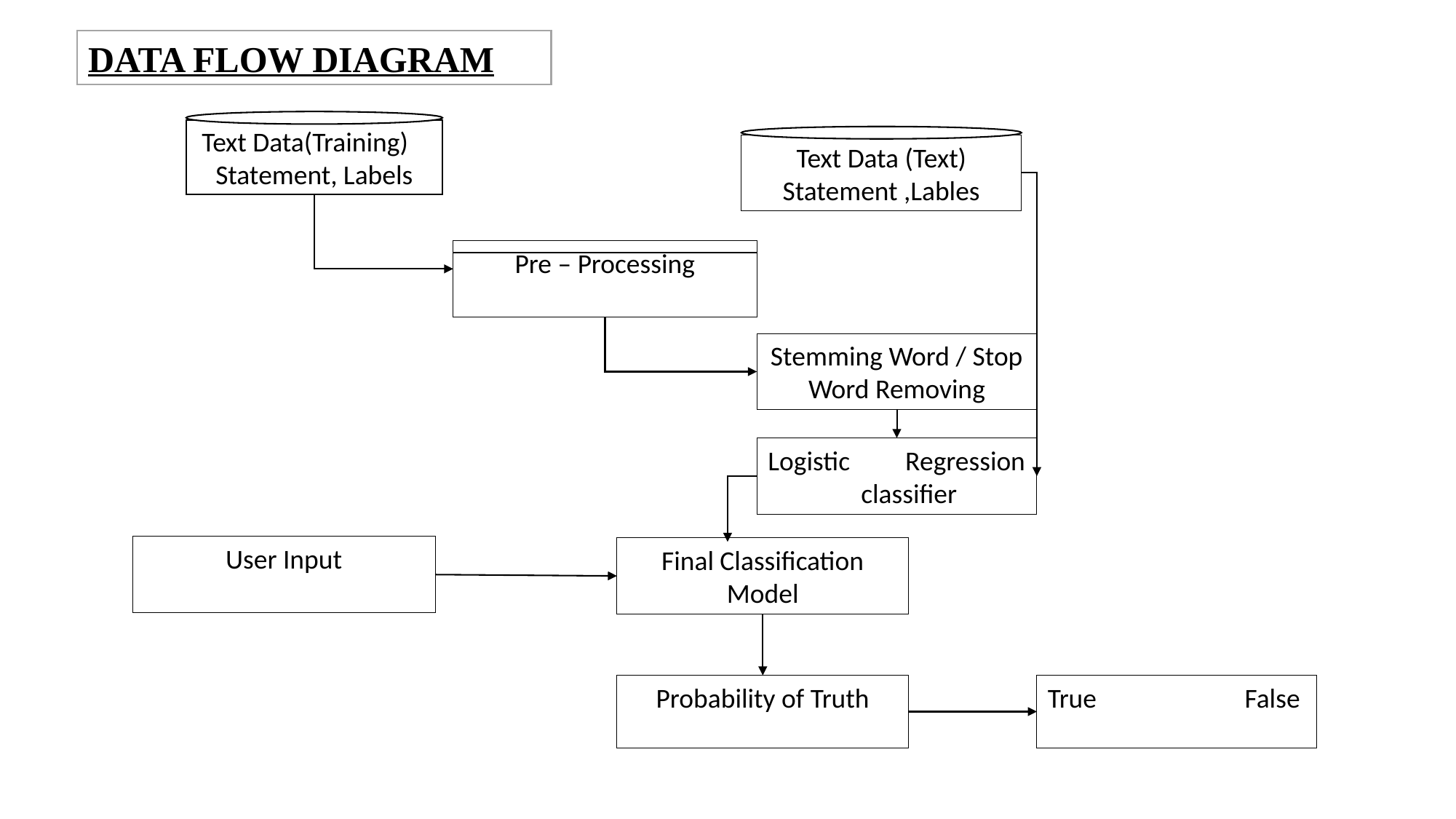

DATA FLOW DIAGRAM

Text Data(Training)
Statement, Labels

Text Data (Text)
Statement ,Lables
Pre – Processing

Stemming Word / Stop
Word Removing
Logistic         Regression     classifier
User Input

Final Classification Model
Probability of Truth

True                        False